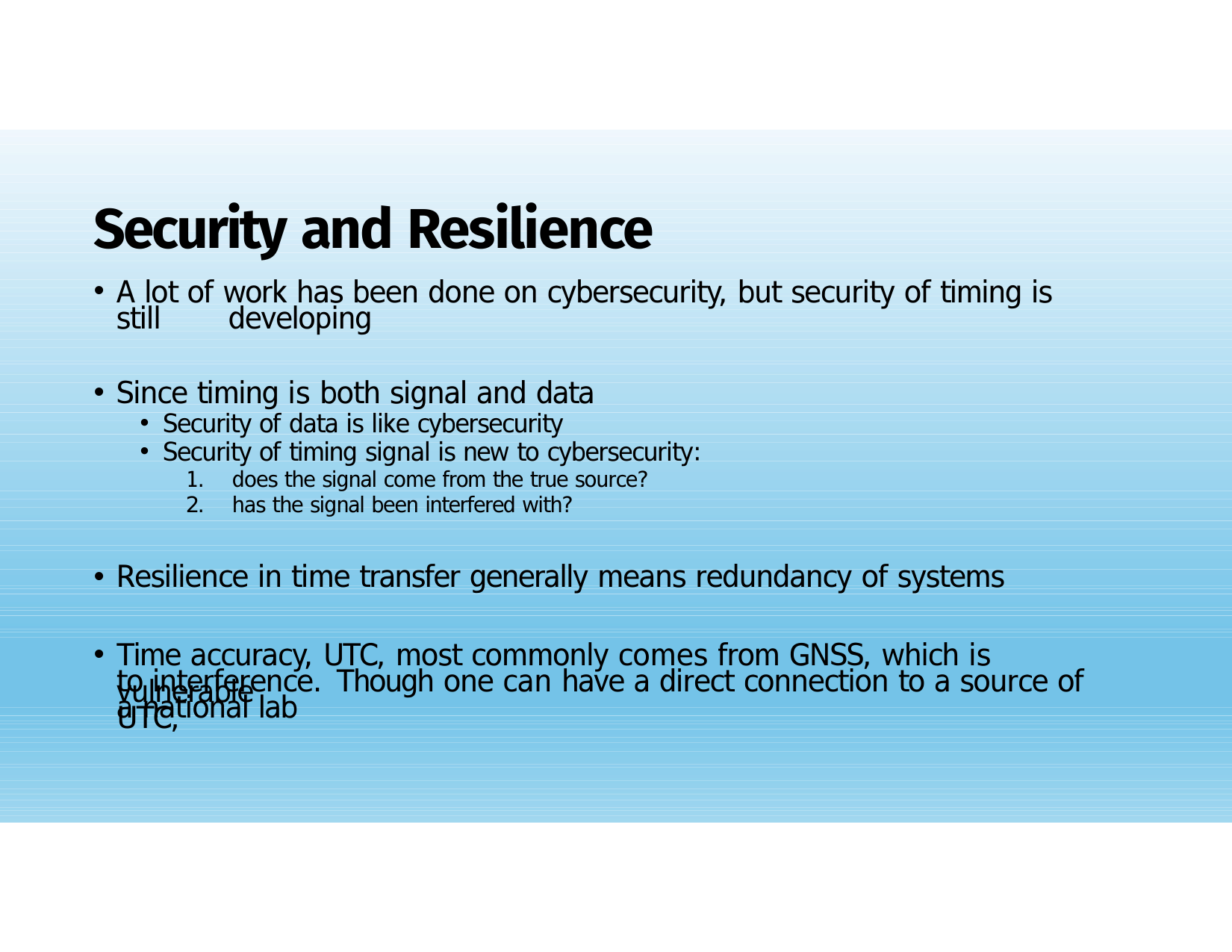

# Security and Resilience
A lot of work has been done on cybersecurity, but security of timing is still 	developing

Since timing is both signal and data
Security of data is like cybersecurity
Security of timing signal is new to cybersecurity:
does the signal come from the true source?
has the signal been interfered with?

Resilience in time transfer generally means redundancy of systems
Time accuracy, UTC, most commonly comes from GNSS, which is vulnerable
to interference. Though one can have a direct connection to a source of UTC,
a national lab